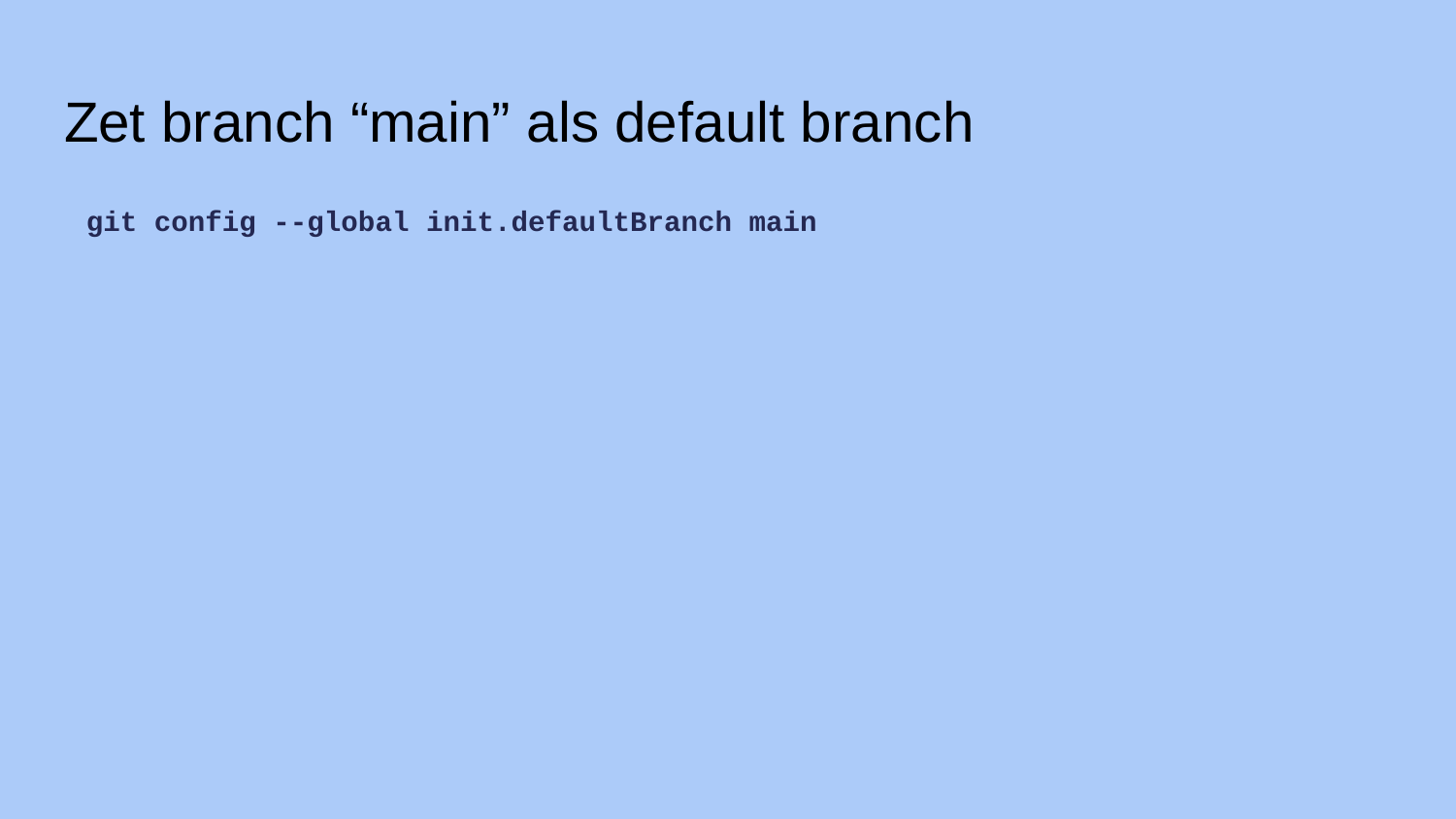

# Zet branch “main” als default branch
git config --global init.defaultBranch main